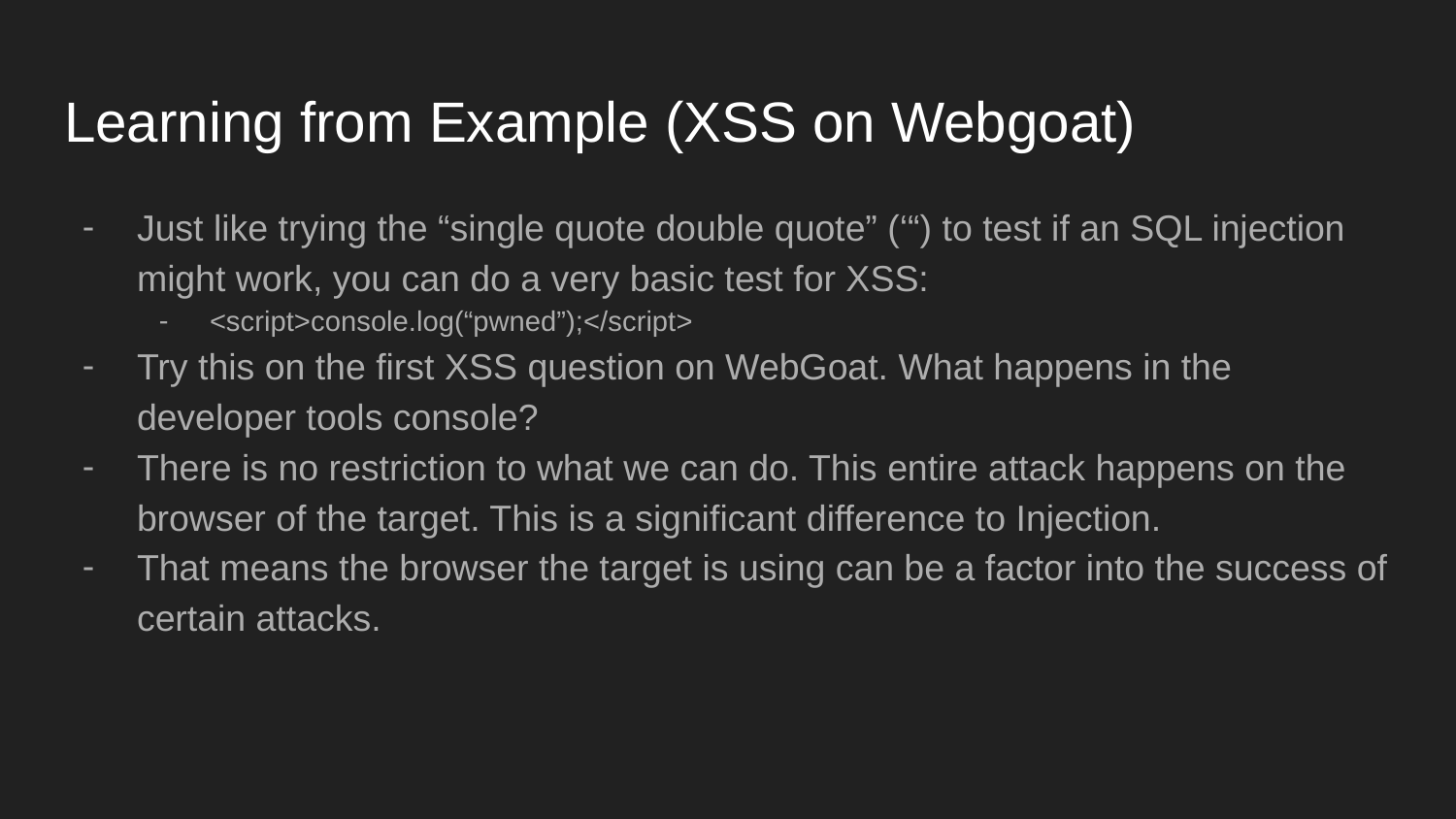

# Learning from Example (XSS on Webgoat)
Just like trying the “single quote double quote” (‘“) to test if an SQL injection might work, you can do a very basic test for XSS:
<script>console.log(“pwned”);</script>
Try this on the first XSS question on WebGoat. What happens in the developer tools console?
There is no restriction to what we can do. This entire attack happens on the browser of the target. This is a significant difference to Injection.
That means the browser the target is using can be a factor into the success of certain attacks.